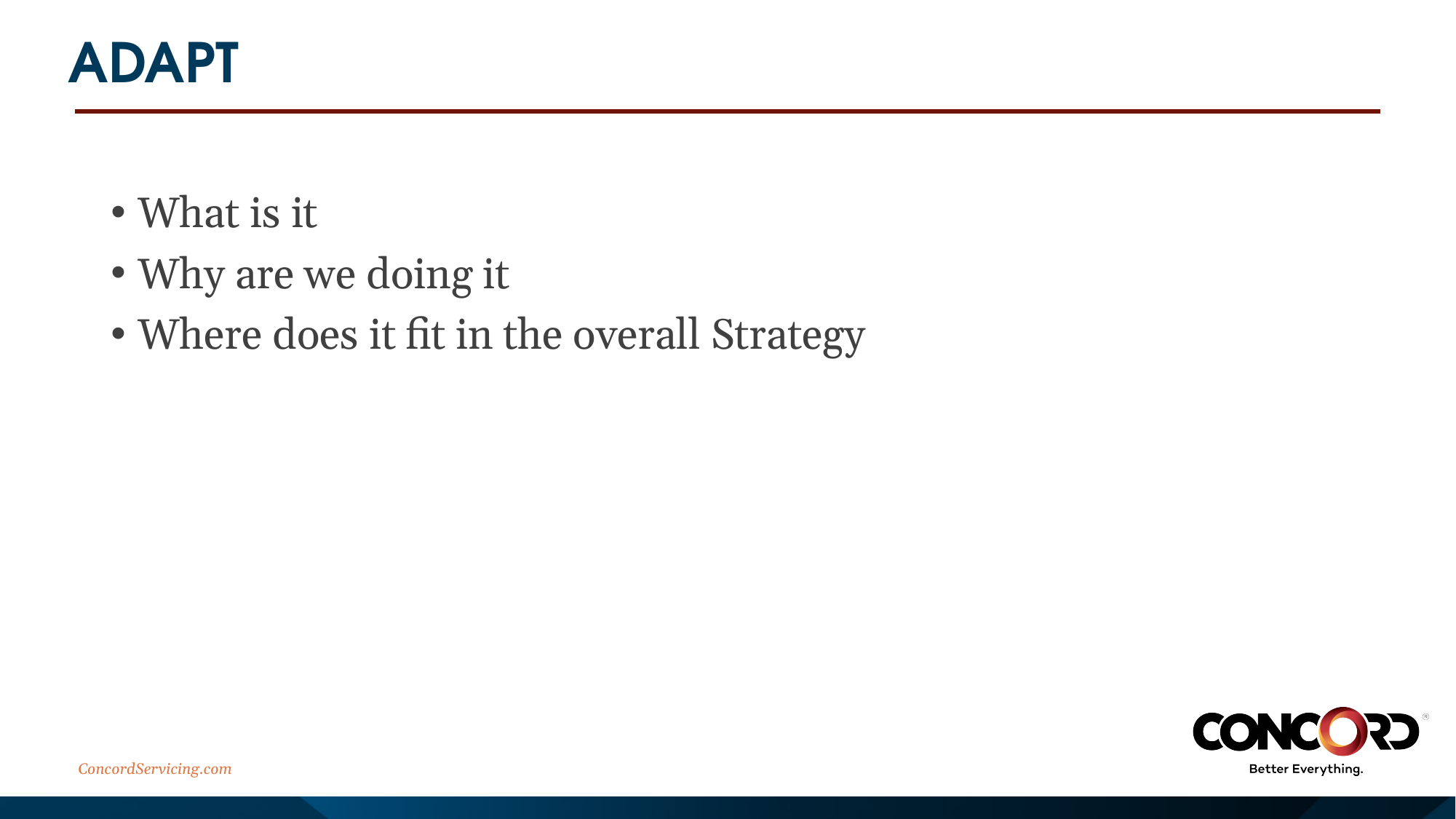

# ADAPT
What is it
Why are we doing it
Where does it fit in the overall Strategy